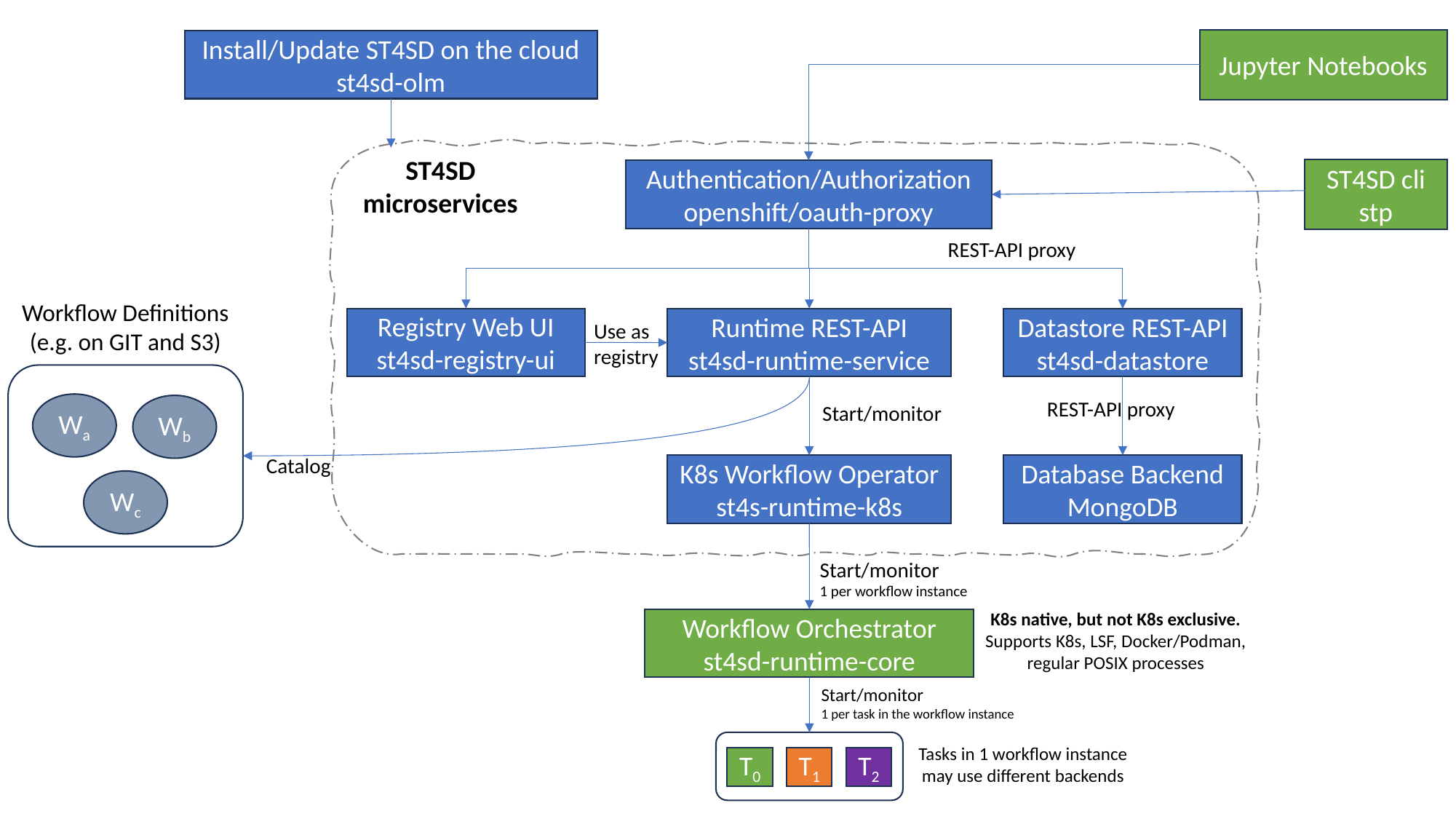

Jupyter Notebooks
Install/Update ST4SD on the cloud
st4sd-olm

ST4SD microservices
ST4SD cli
stp
Authentication/Authorization
openshift/oauth-proxy
REST-API proxy
Workflow Definitions
(e.g. on GIT and S3)
Registry Web UI
st4sd-registry-ui
Runtime REST-API
st4sd-runtime-service
Datastore REST-API
st4sd-datastore
Use as
registry

REST-API proxy
Wa
Start/monitor
Wb
Catalog
K8s Workflow Operator
st4s-runtime-k8s
Database Backend
MongoDB
Wc
Start/monitor
1 per workflow instance
K8s native, but not K8s exclusive.
Supports K8s, LSF, Docker/Podman, regular POSIX processes
Workflow Orchestrator
st4sd-runtime-core
Start/monitor
1 per task in the workflow instance

Tasks in 1 workflow instance
may use different backends
T0
T1
T2